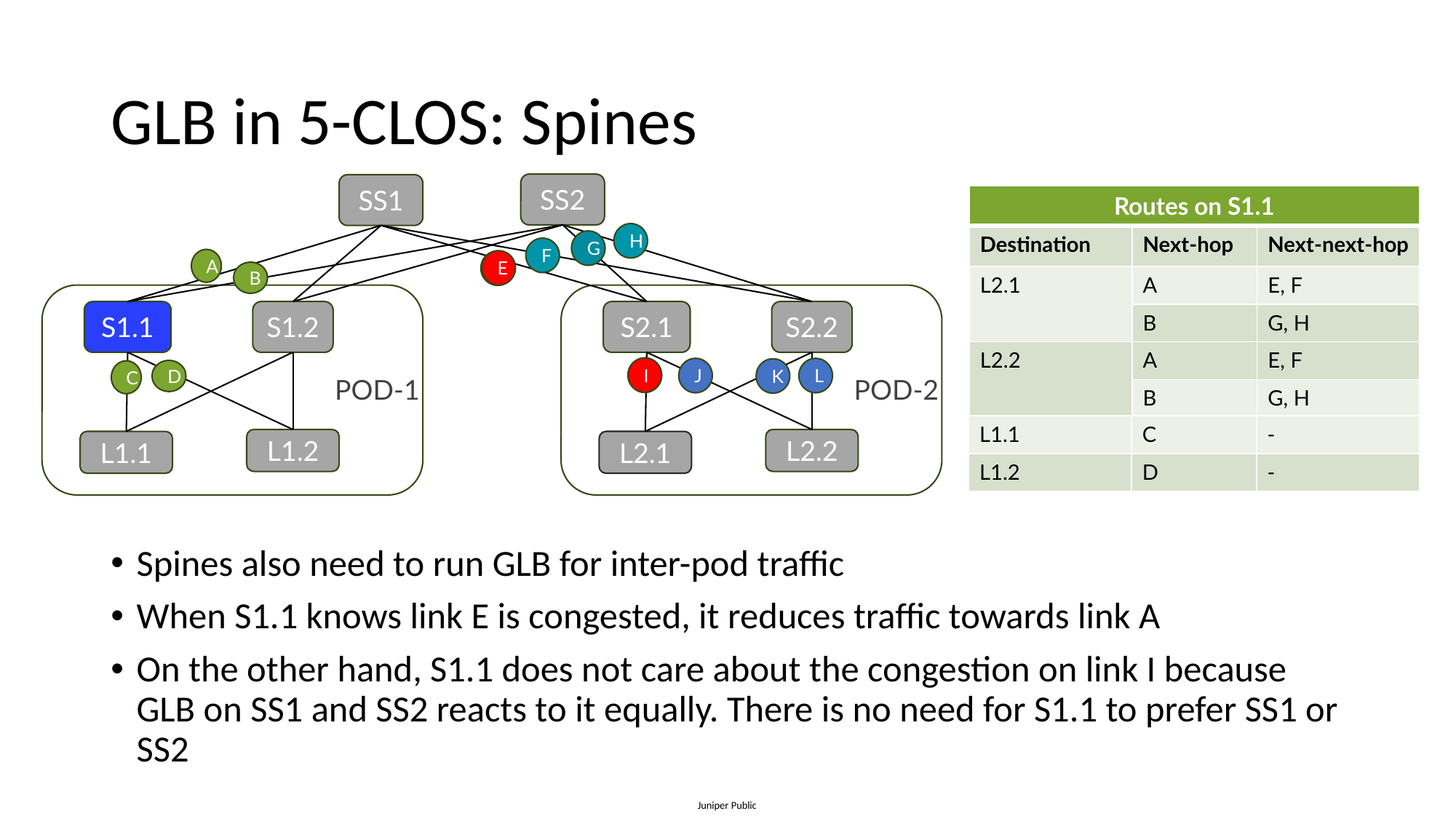

# GLB in 5-CLOS: Spines
SS2
SS1
| Routes on S1.1 |  |  |
| --- | --- | --- |
| Destination | Next-hop | Next-next-hop |
| L2.1 | A | E, F |
|  | B | G, H |
| L2.2 | A | E, F |
|  | B | G, H |
H
G
F
A
E
E
B

S1.1
S1.2
S2.1
S2.2
I
I
J
L
K
D
C
POD-1
POD-2
| L1.1 | C | - |
| --- | --- | --- |
L1.2
L2.2
L1.1
L2.1
| L1.2 | D | - |
| --- | --- | --- |
Spines also need to run GLB for inter-pod traffic
When S1.1 knows link E is congested, it reduces traffic towards link A
On the other hand, S1.1 does not care about the congestion on link I because GLB on SS1 and SS2 reacts to it equally. There is no need for S1.1 to prefer SS1 or SS2